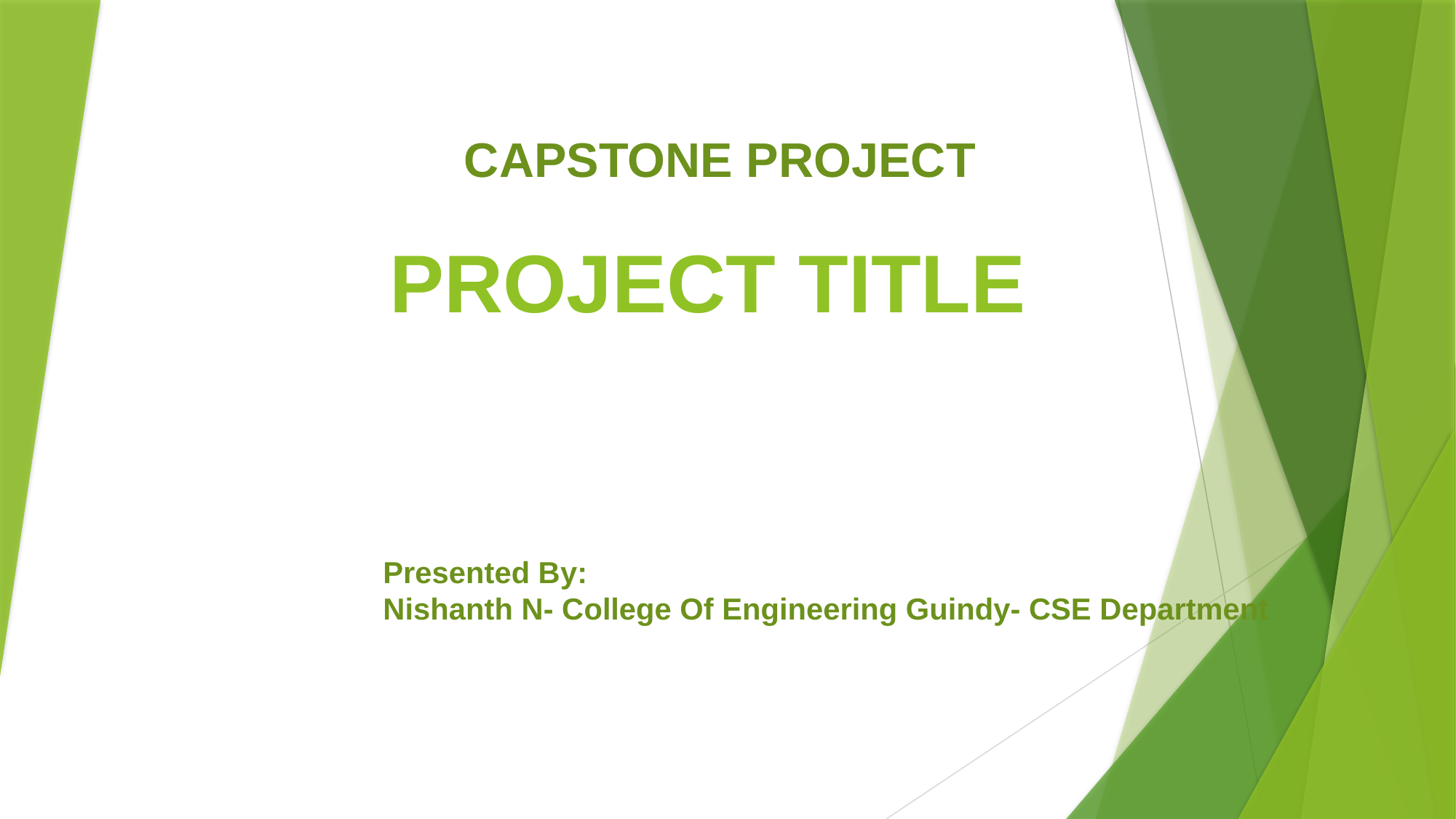

CAPSTONE PROJECT
# PROJECT TITLE
Presented By:
Nishanth N- College Of Engineering Guindy- CSE Department